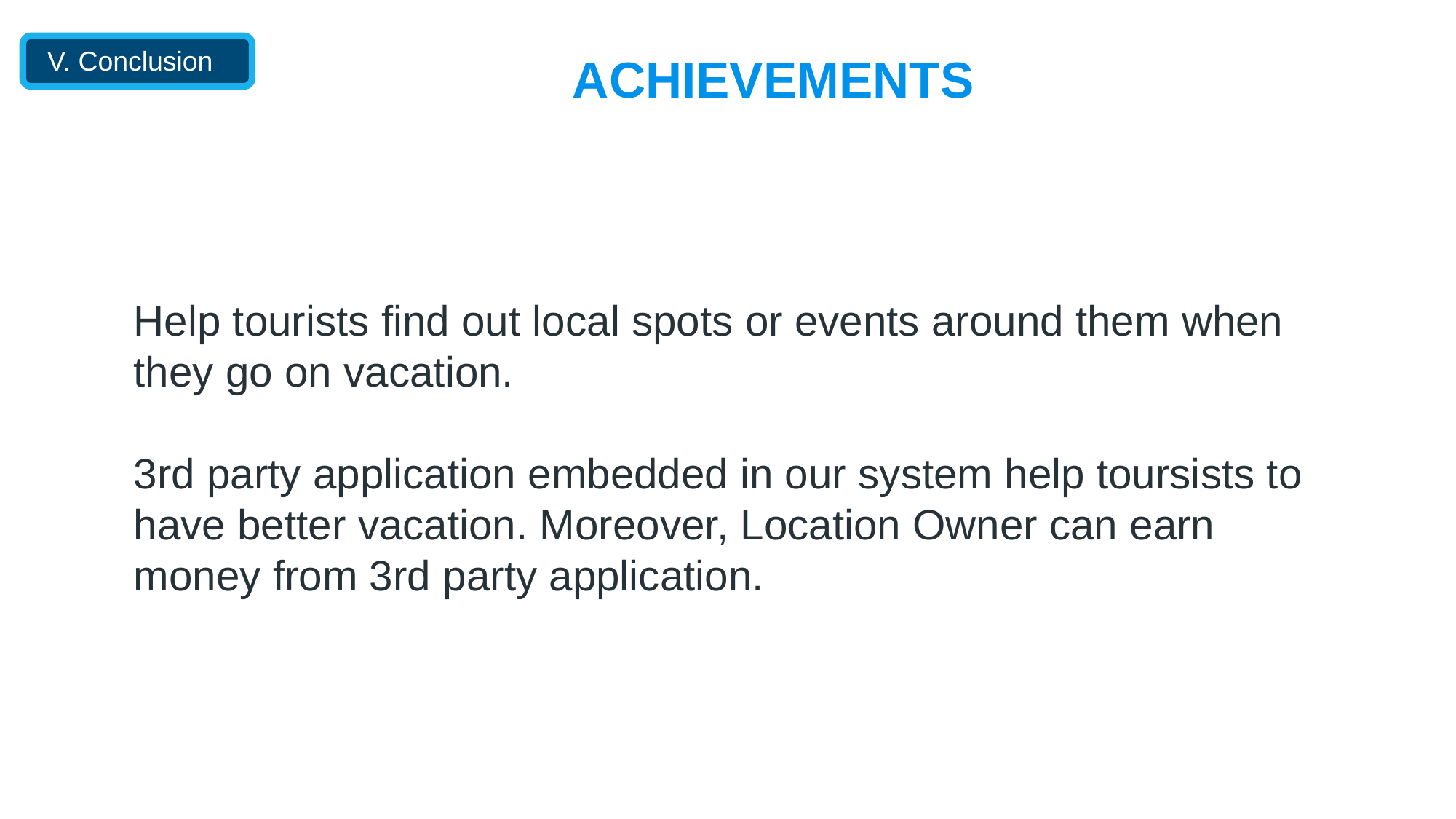

ACHIEVEMENTS

V. Conclusion
Help tourists find out local spots or events around them when they go on vacation.

3rd party application embedded in our system help toursists to have better vacation. Moreover, Location Owner can earn money from 3rd party application.

26